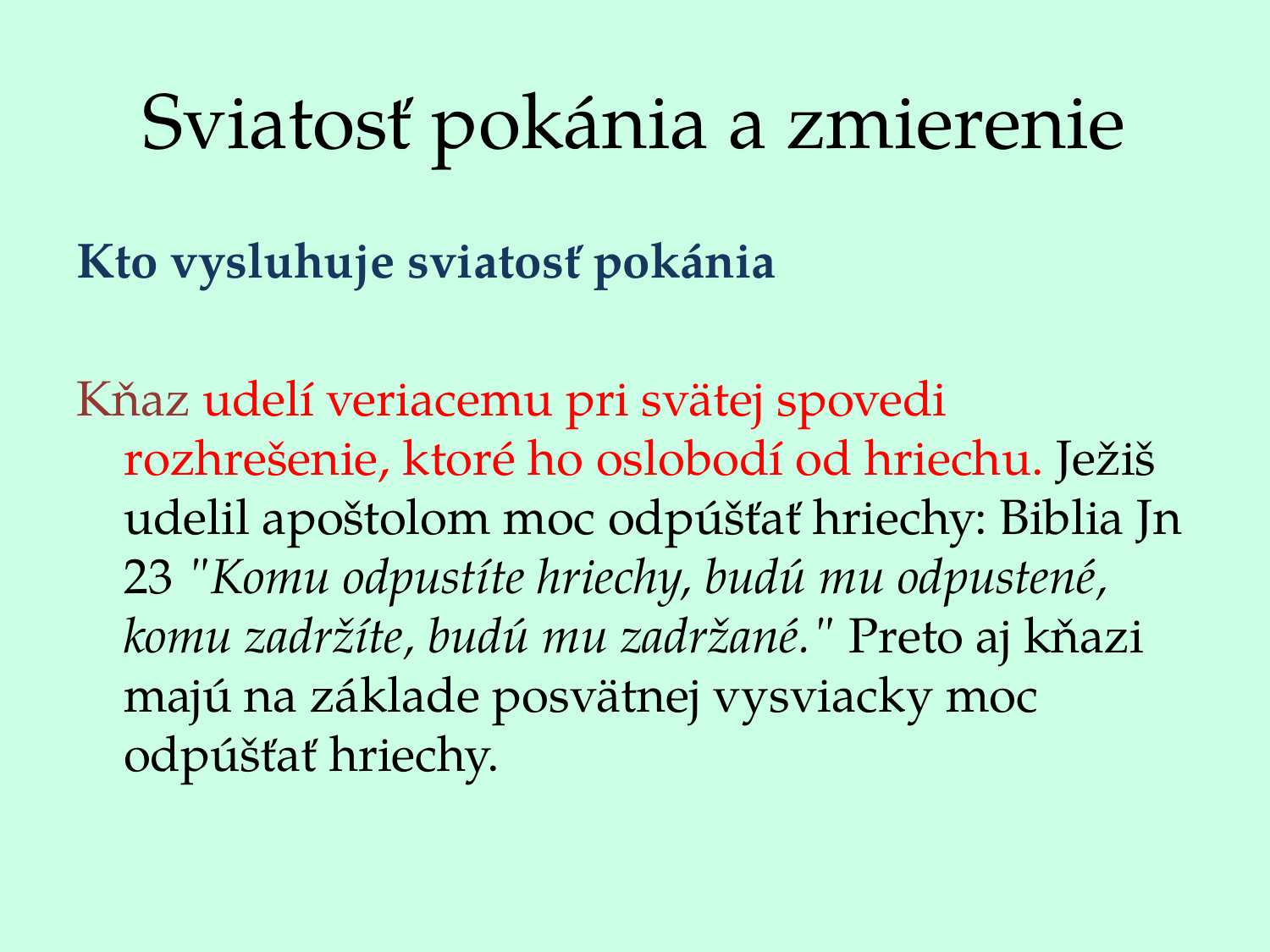

# Sviatosť pokánia a zmierenie
Kto vysluhuje sviatosť pokánia

Kňaz udelí veriacemu pri svätej spovedi rozhrešenie, ktoré ho oslobodí od hriechu. Ježiš udelil apoštolom moc odpúšťať hriechy: Biblia Jn 23 "Komu odpustíte hriechy, budú mu odpustené, komu zadržíte, budú mu zadržané." Preto aj kňazi majú na základe posvätnej vysviacky moc odpúšťať hriechy.